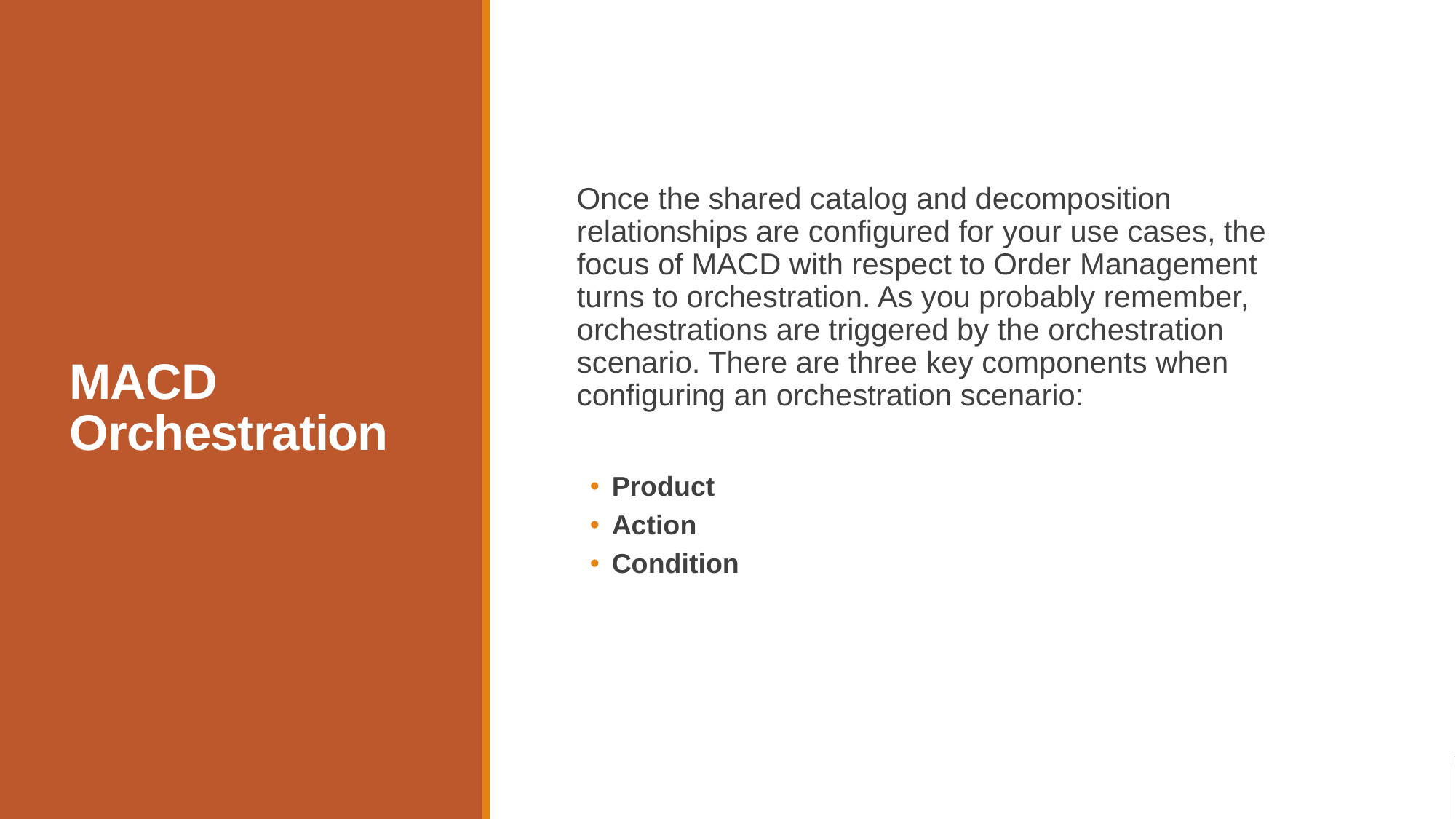

# MACD Orchestration
Once the shared catalog and decomposition relationships are configured for your use cases, the focus of MACD with respect to Order Management turns to orchestration. As you probably remember, orchestrations are triggered by the orchestration scenario. There are three key components when configuring an orchestration scenario:

Product
Action
Condition